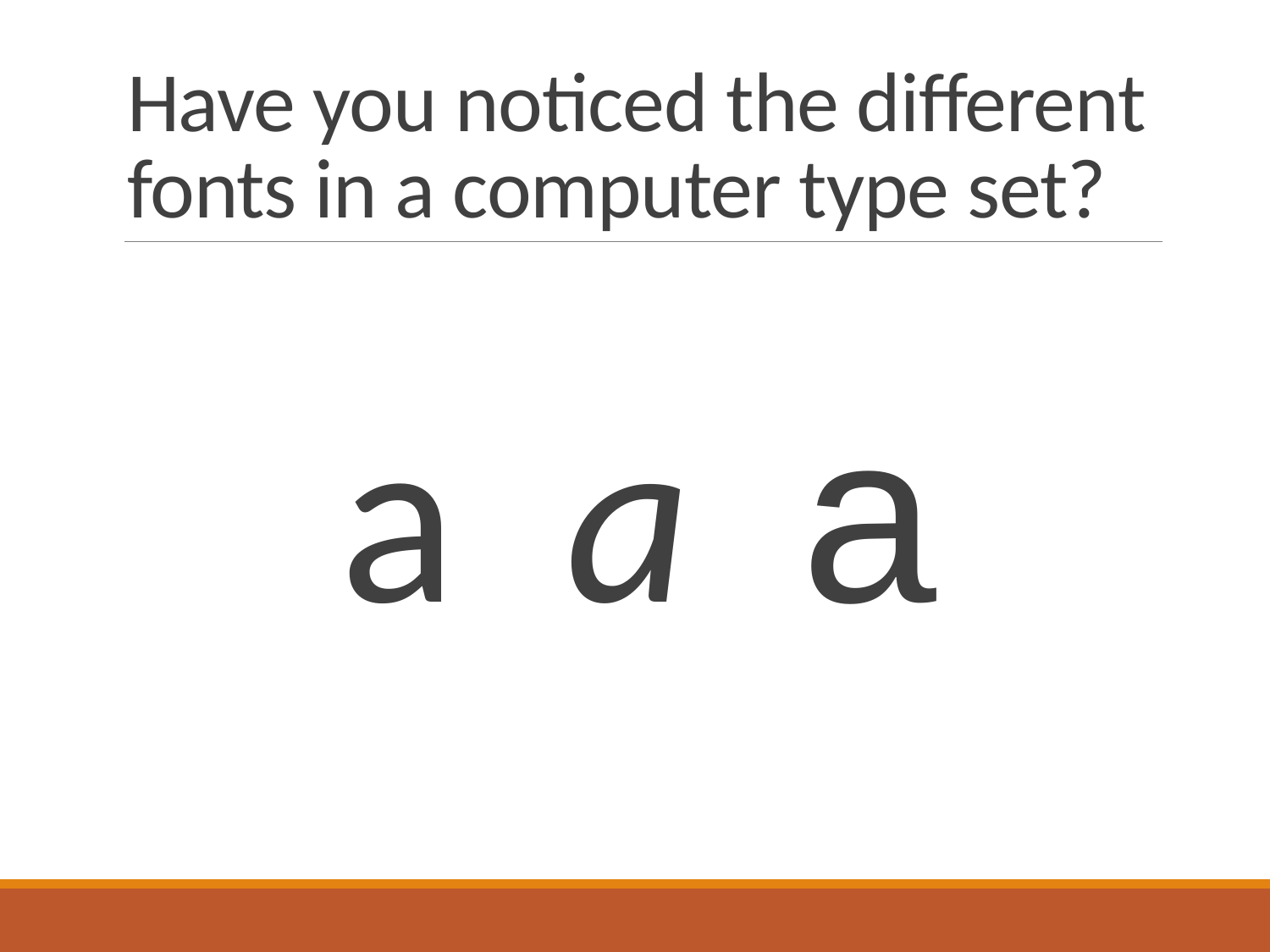

# Have you noticed the different fonts in a computer type set?

a  a  a